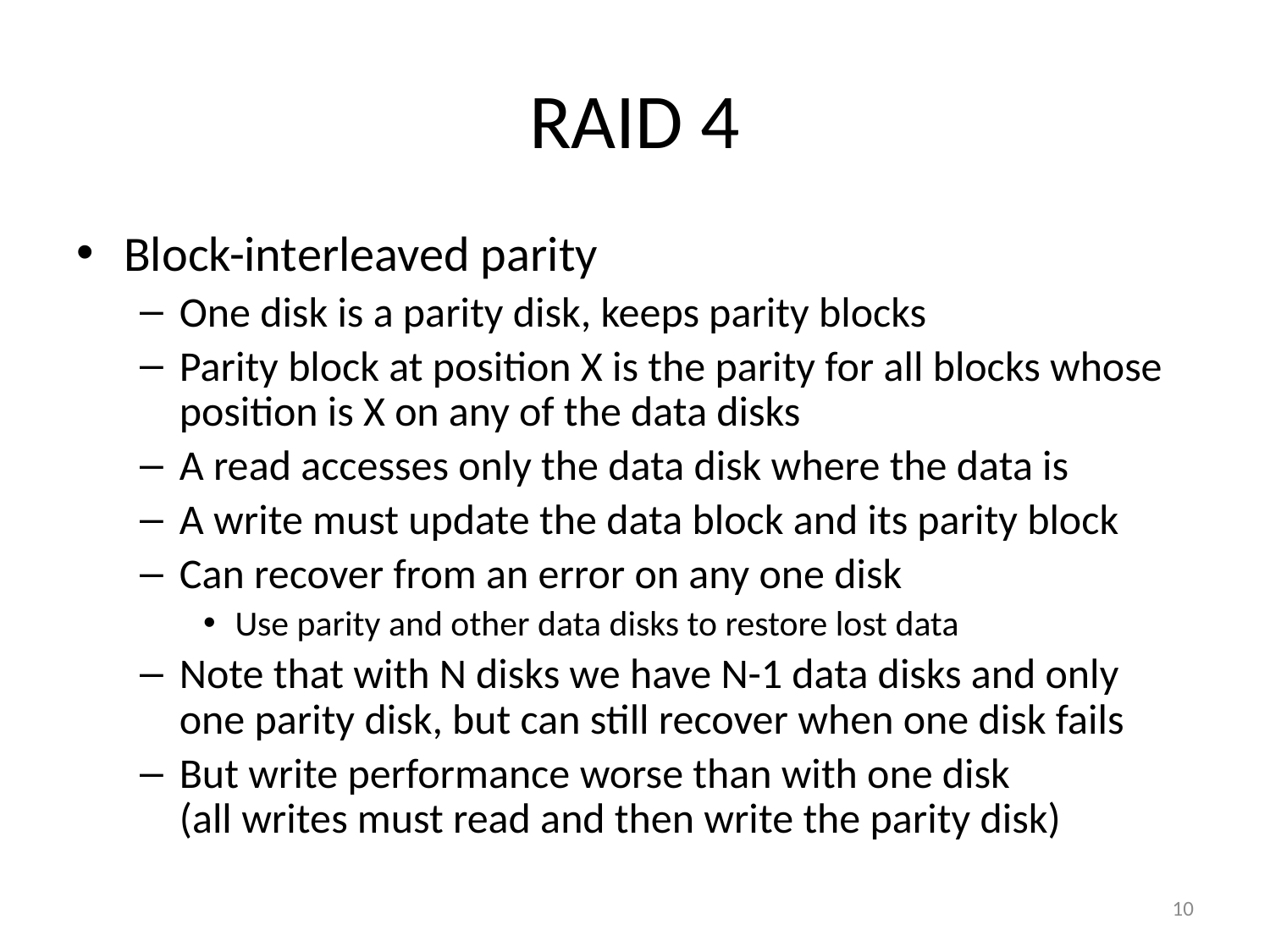

# RAID 4
Block-interleaved parity
One disk is a parity disk, keeps parity blocks
Parity block at position X is the parity for all blocks whose position is X on any of the data disks
A read accesses only the data disk where the data is
A write must update the data block and its parity block
Can recover from an error on any one disk
Use parity and other data disks to restore lost data
Note that with N disks we have N-1 data disks and only one parity disk, but can still recover when one disk fails
But write performance worse than with one disk
(all writes must read and then write the parity disk)
10